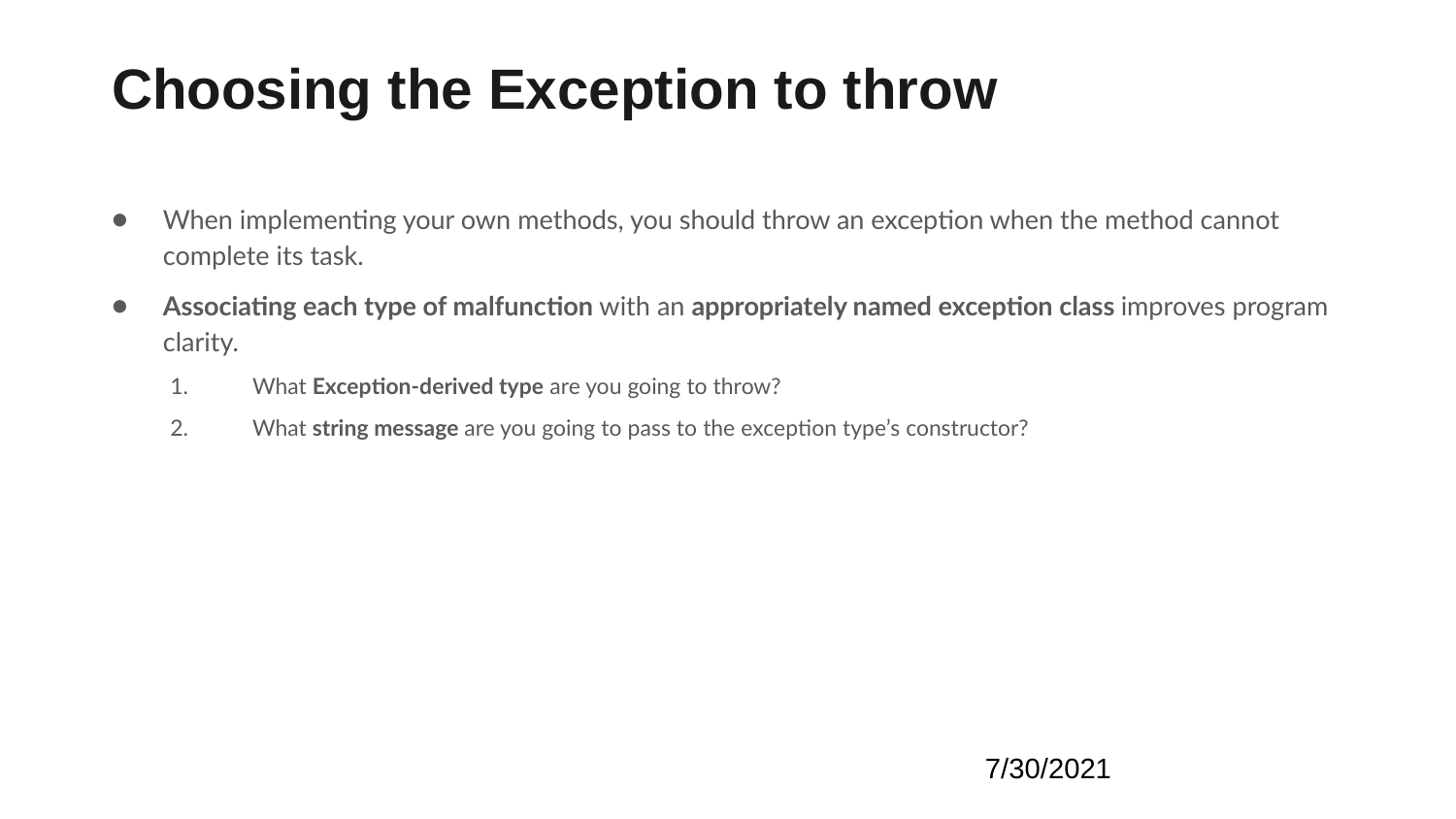

# Choosing the Exception to throw
25
When implementing your own methods, you should throw an exception when the method cannot complete its task.
Associating each type of malfunction with an appropriately named exception class improves program clarity.
What Exception-derived type are you going to throw?
What string message are you going to pass to the exception type’s constructor?

7/30/2021